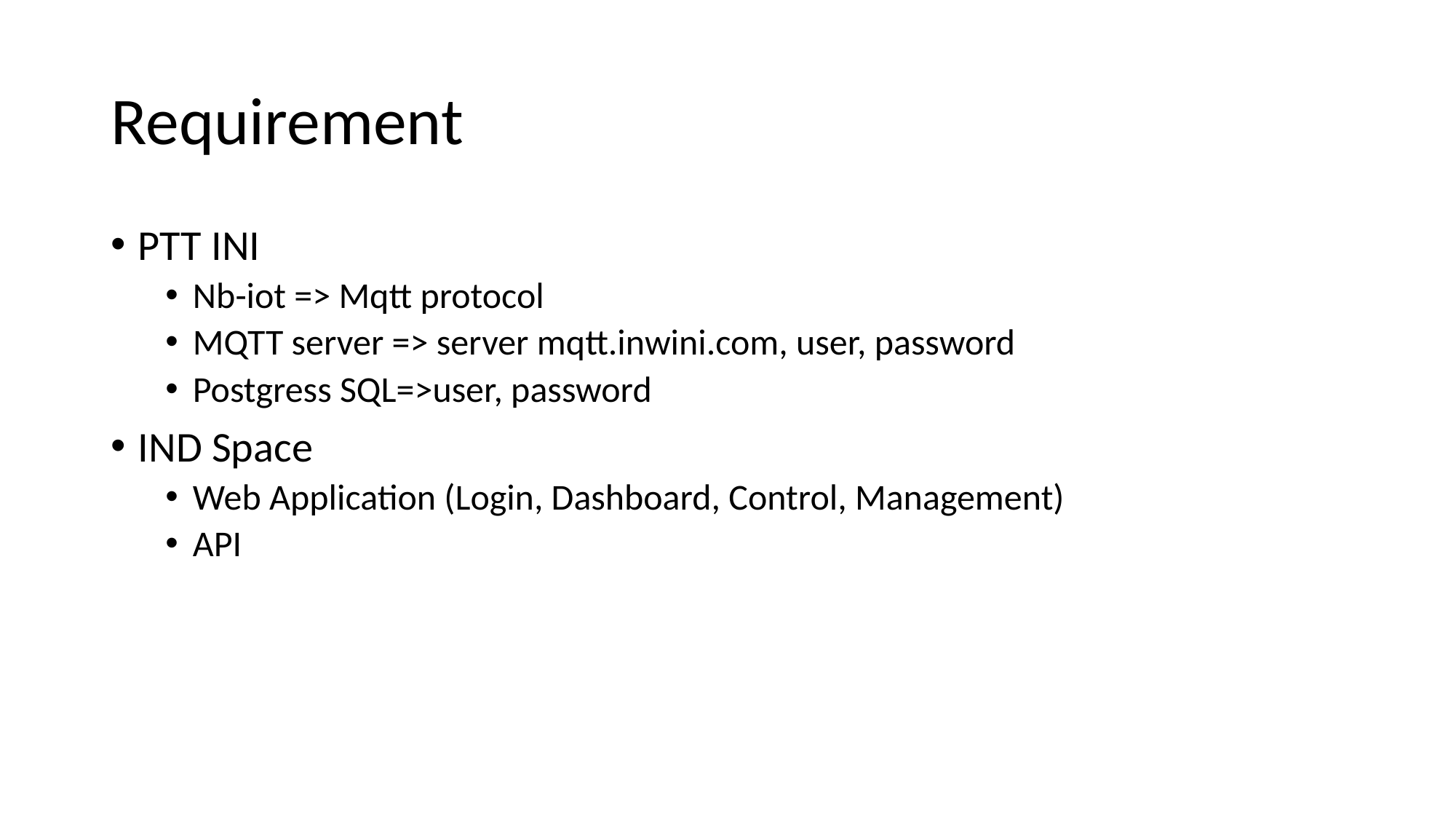

# Requirement
PTT INI
Nb-iot => Mqtt protocol
MQTT server => server mqtt.inwini.com, user, password
Postgress SQL=>user, password
IND Space
Web Application (Login, Dashboard, Control, Management)
API